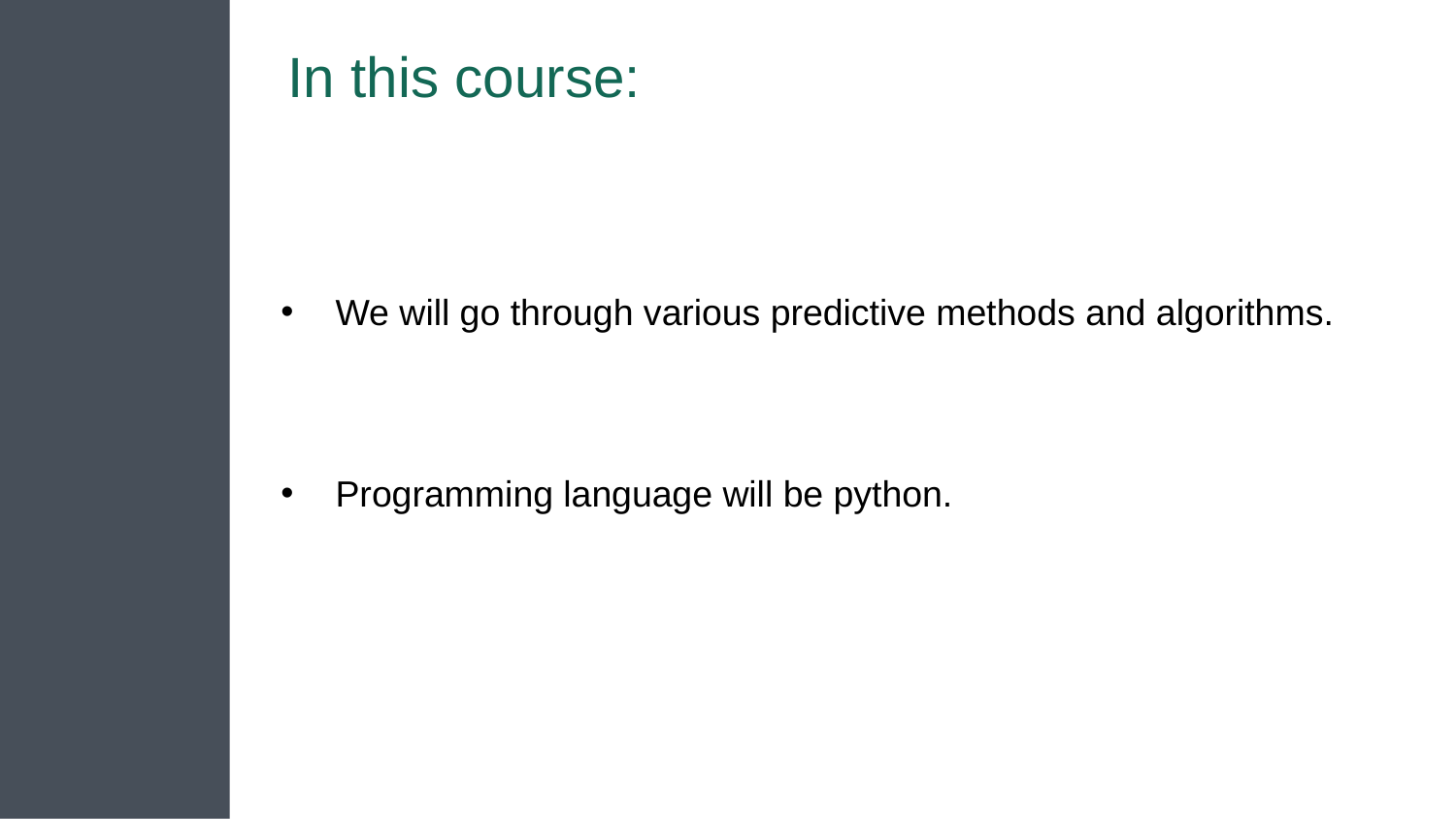

# In this course:
We will go through various predictive methods and algorithms.

Programming language will be python.